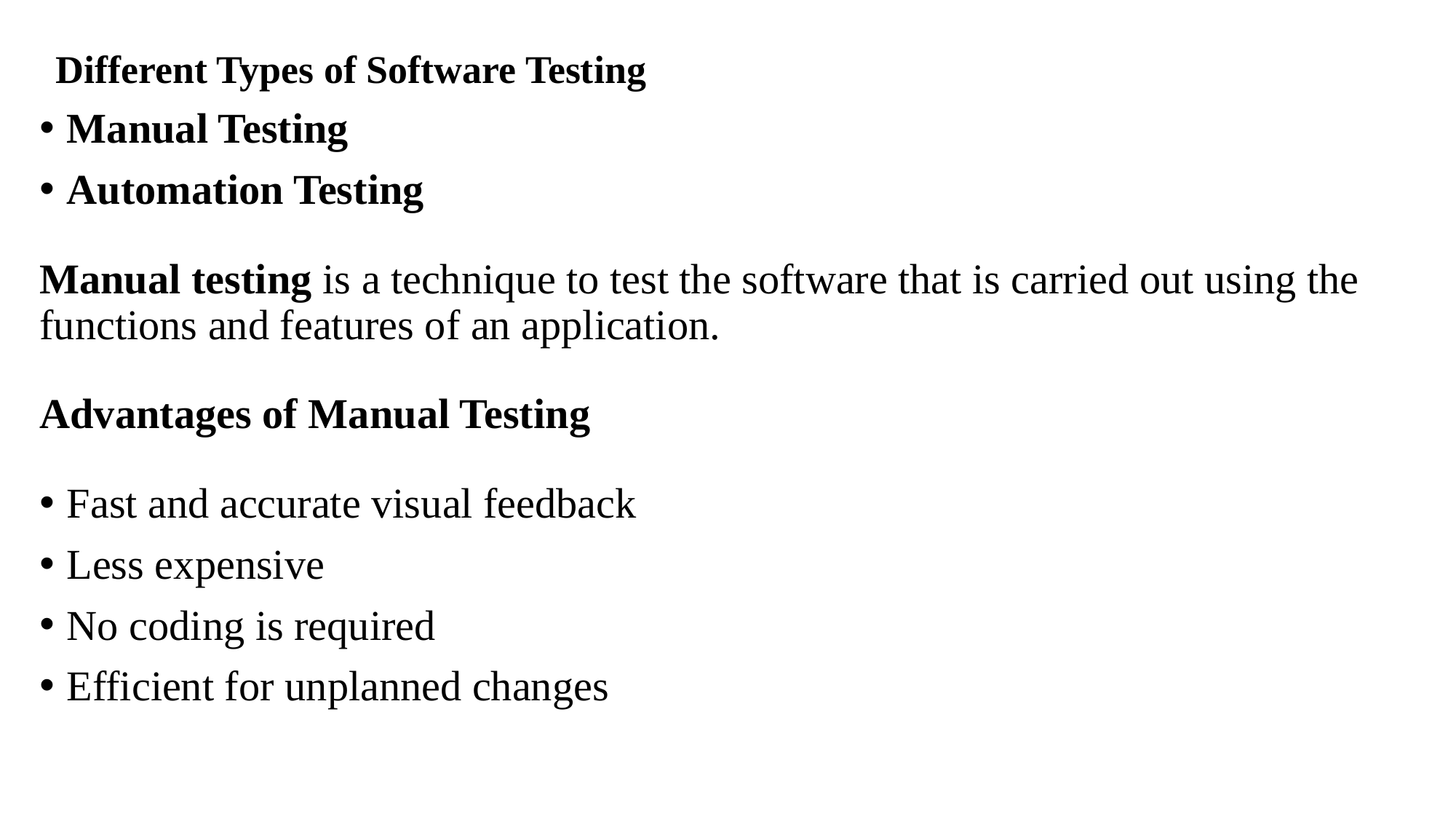

# Different Types of Software Testing
Manual Testing
Automation Testing

Manual testing is a technique to test the software that is carried out using the functions and features of an application.

Advantages of Manual Testing

Fast and accurate visual feedback
Less expensive
No coding is required
Efficient for unplanned changes